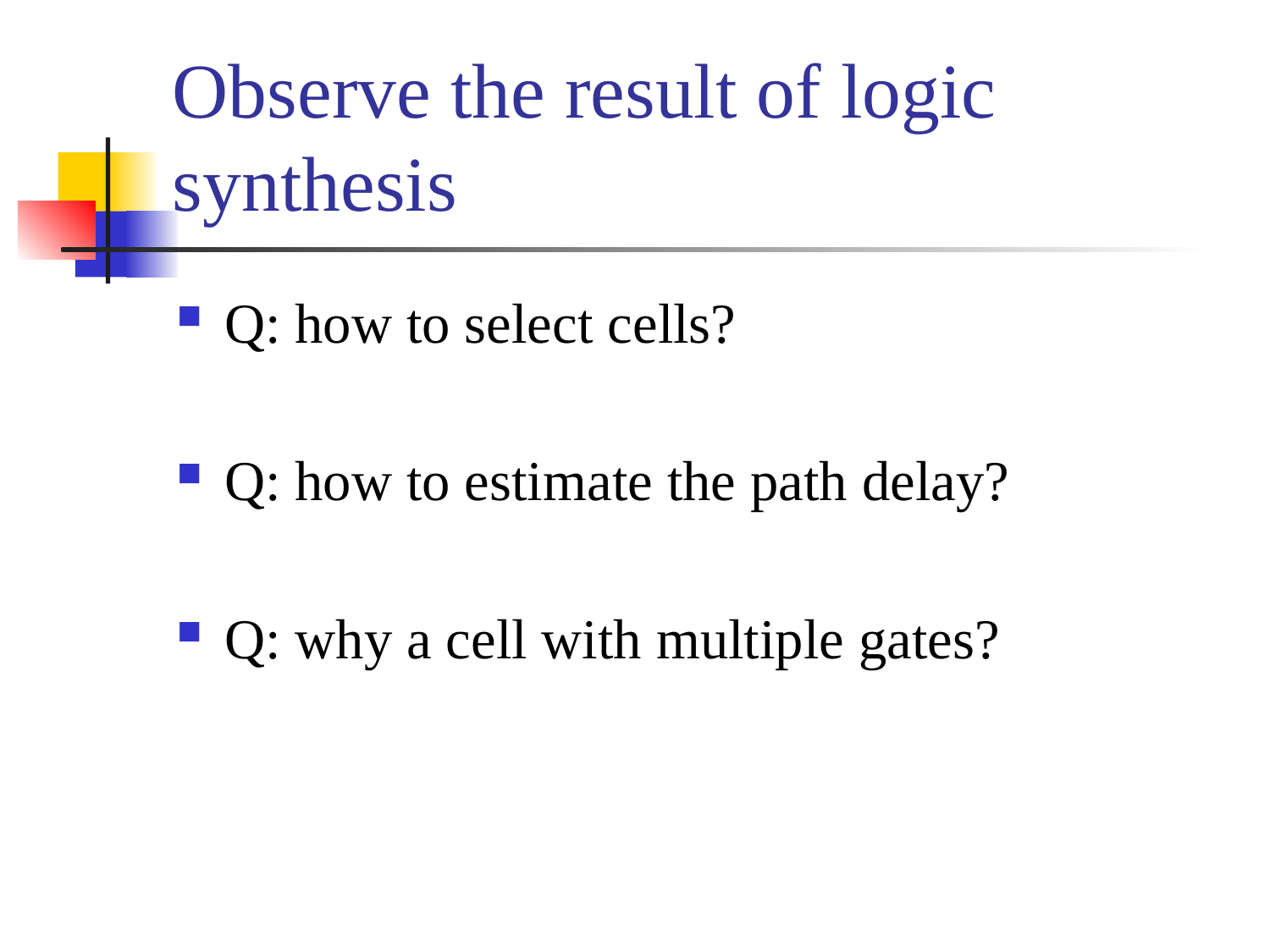

# Observe the result of logic synthesis
Q: how to select cells?

Q: how to estimate the path delay?

Q: why a cell with multiple gates?